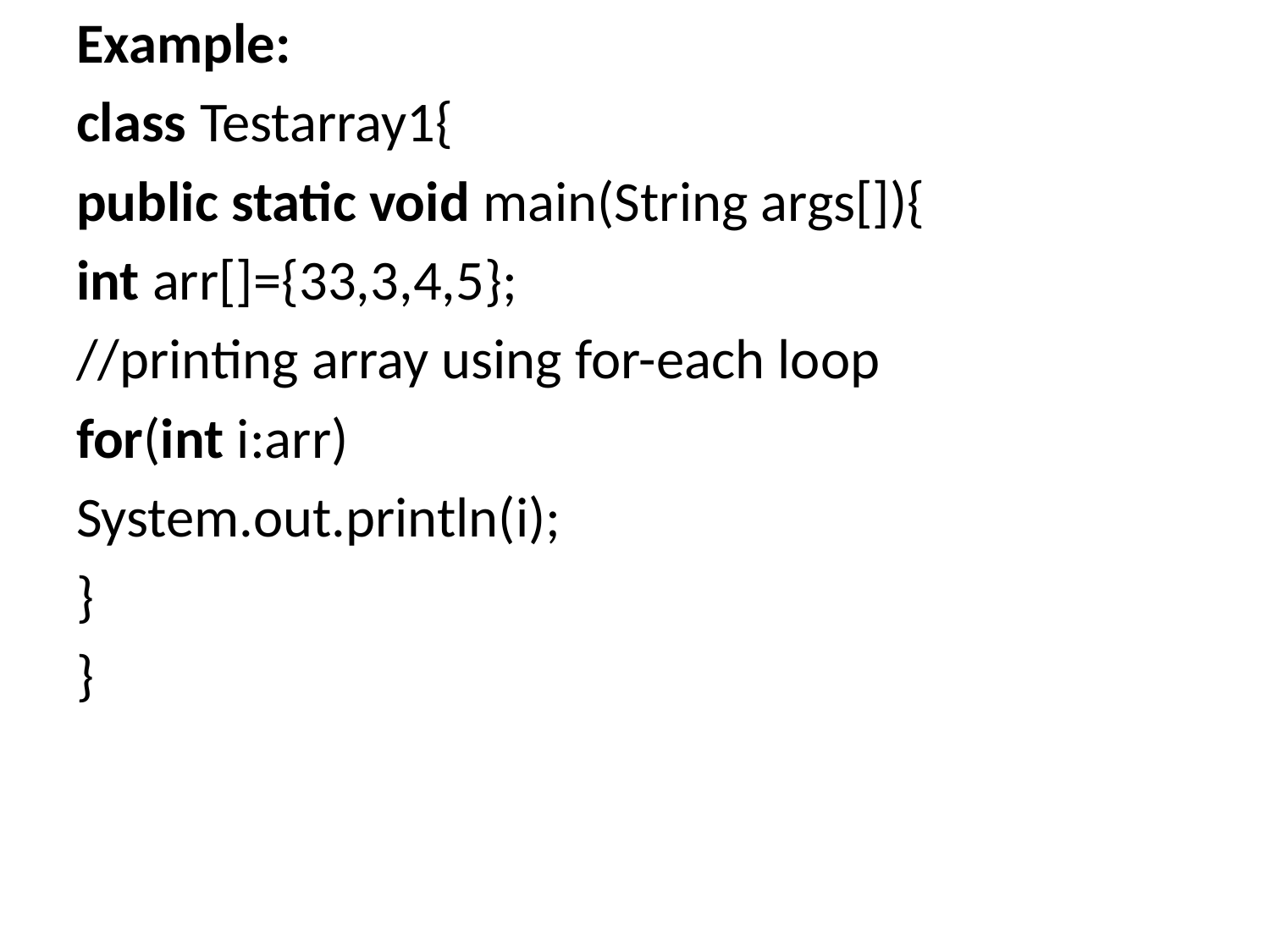

Example:
class Testarray1{
public static void main(String args[]){
int arr[]={33,3,4,5};
//printing array using for-each loop
for(int i:arr)
System.out.println(i);
}
}